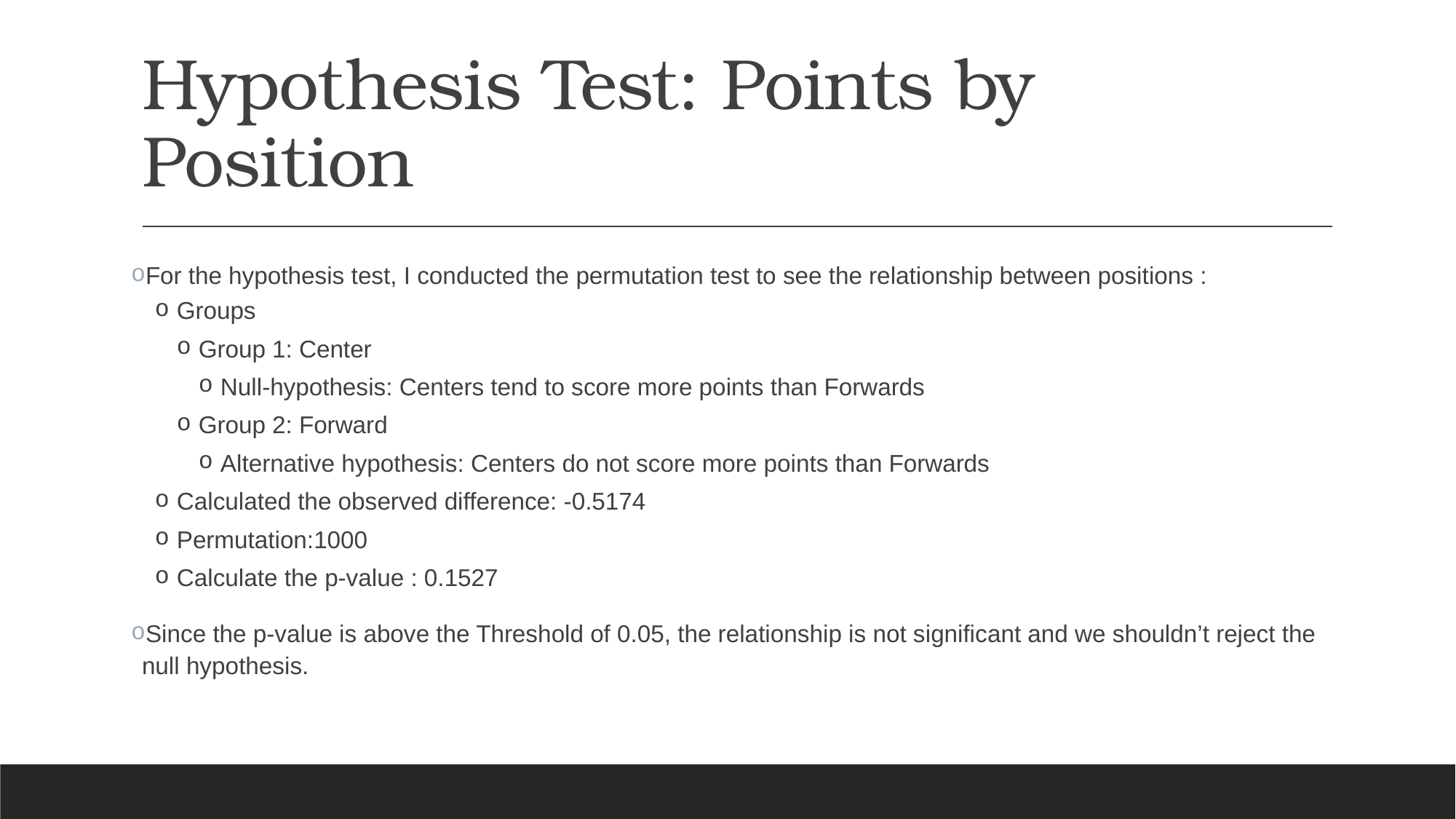

# Hypothesis Test: Points by Position
For the hypothesis test, I conducted the permutation test to see the relationship between positions :
Groups
Group 1: Center
Null-hypothesis: Centers tend to score more points than Forwards
Group 2: Forward
Alternative hypothesis: Centers do not score more points than Forwards
Calculated the observed difference: -0.5174
Permutation:1000
Calculate the p-value : 0.1527
Since the p-value is above the Threshold of 0.05, the relationship is not significant and we shouldn’t reject the null hypothesis.